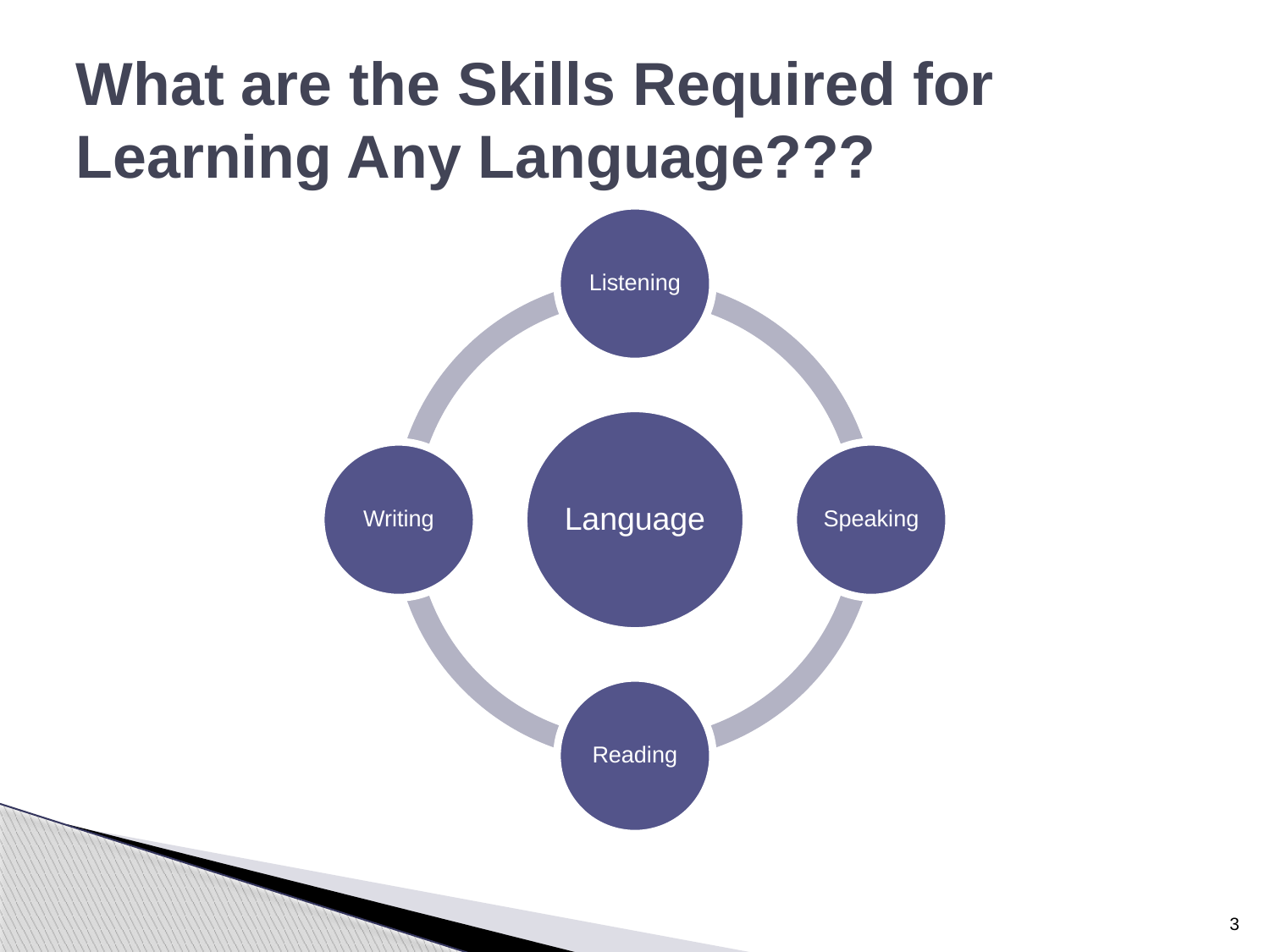

# What are the Skills Required for Learning Any Language???
Language
Listening
Speaking
Reading
Writing
3